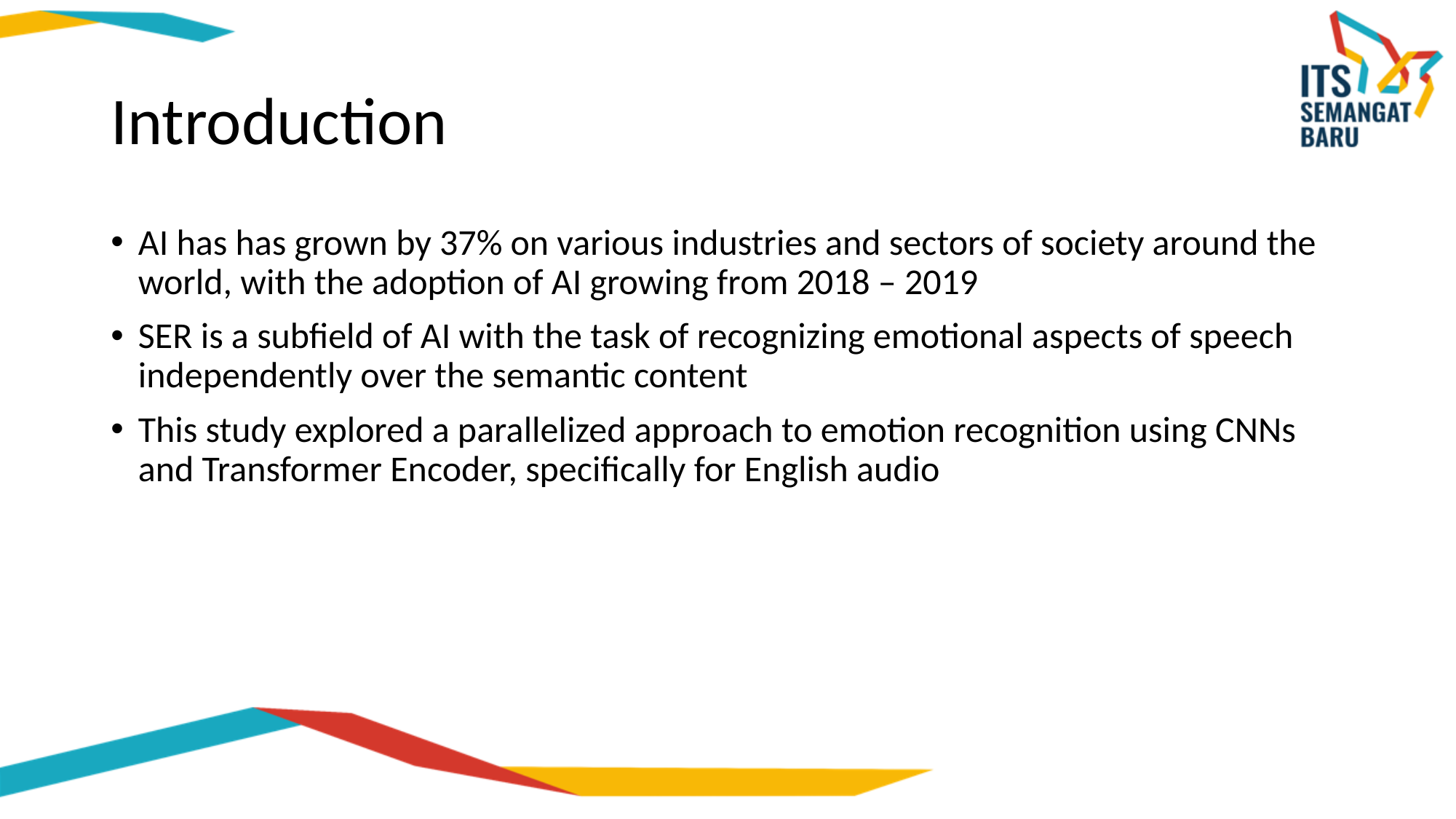

# Introduction
AI has has grown by 37% on various industries and sectors of society around the world, with the adoption of AI growing from 2018 – 2019
SER is a subfield of AI with the task of recognizing emotional aspects of speech independently over the semantic content
This study explored a parallelized approach to emotion recognition using CNNs and Transformer Encoder, specifically for English audio